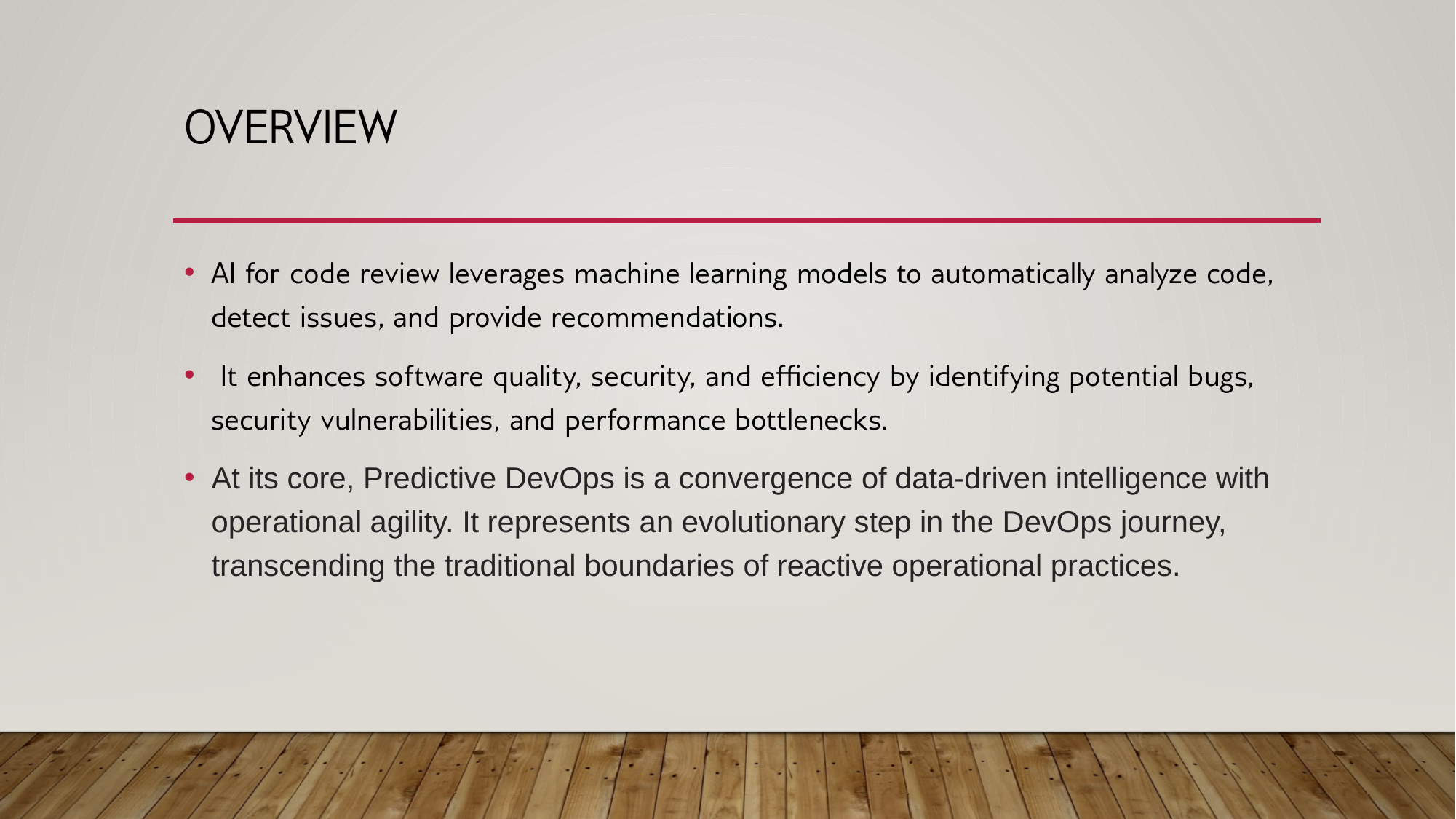

# Overview
AI for code review leverages machine learning models to automatically analyze code, detect issues, and provide recommendations.
 It enhances software quality, security, and efficiency by identifying potential bugs, security vulnerabilities, and performance bottlenecks.
At its core, Predictive DevOps is a convergence of data-driven intelligence with operational agility. It represents an evolutionary step in the DevOps journey, transcending the traditional boundaries of reactive operational practices.